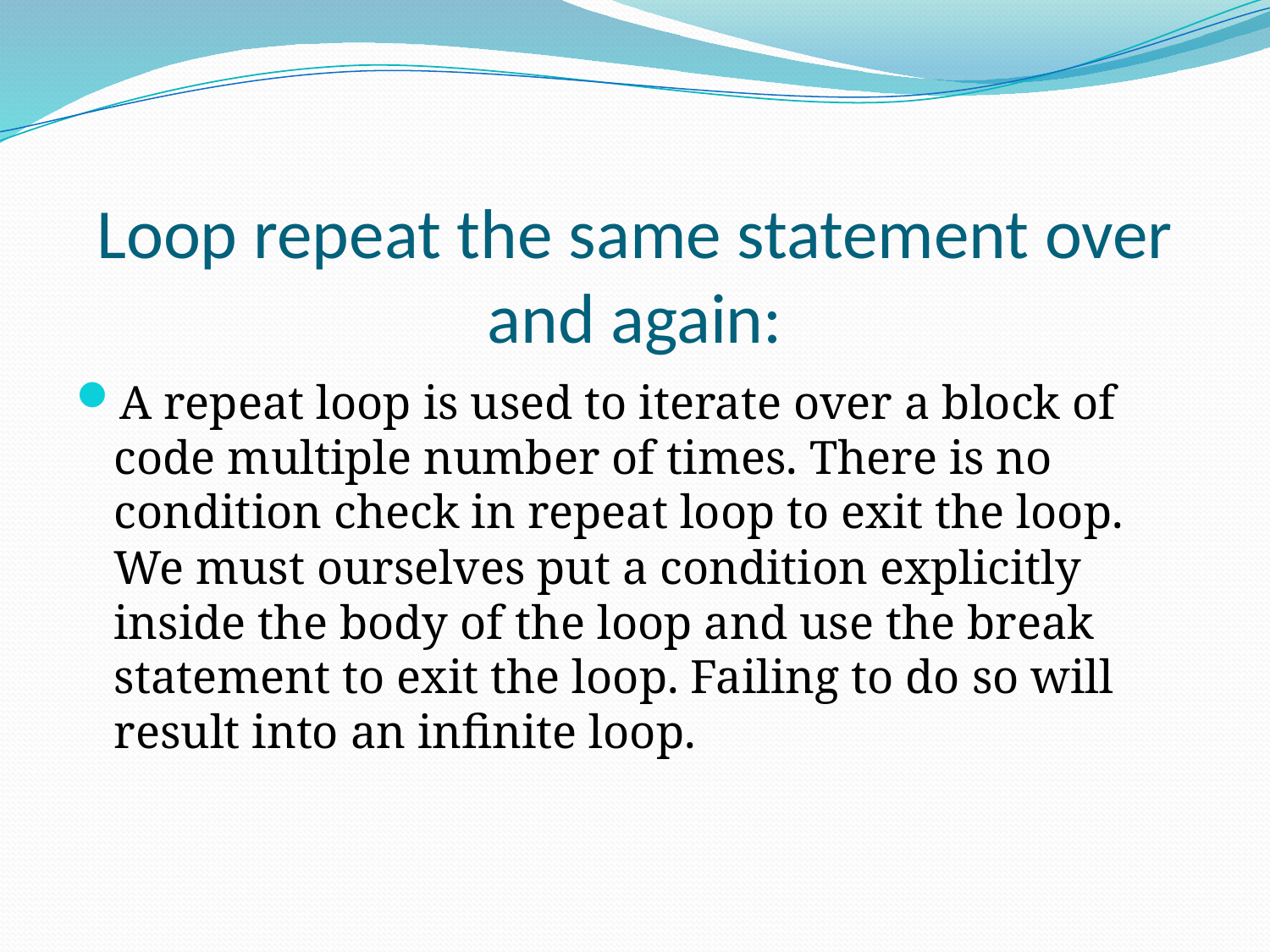

# Loop repeat the same statement over and again:
A repeat loop is used to iterate over a block of code multiple number of times. There is no condition check in repeat loop to exit the loop. We must ourselves put a condition explicitly inside the body of the loop and use the break statement to exit the loop. Failing to do so will result into an infinite loop.